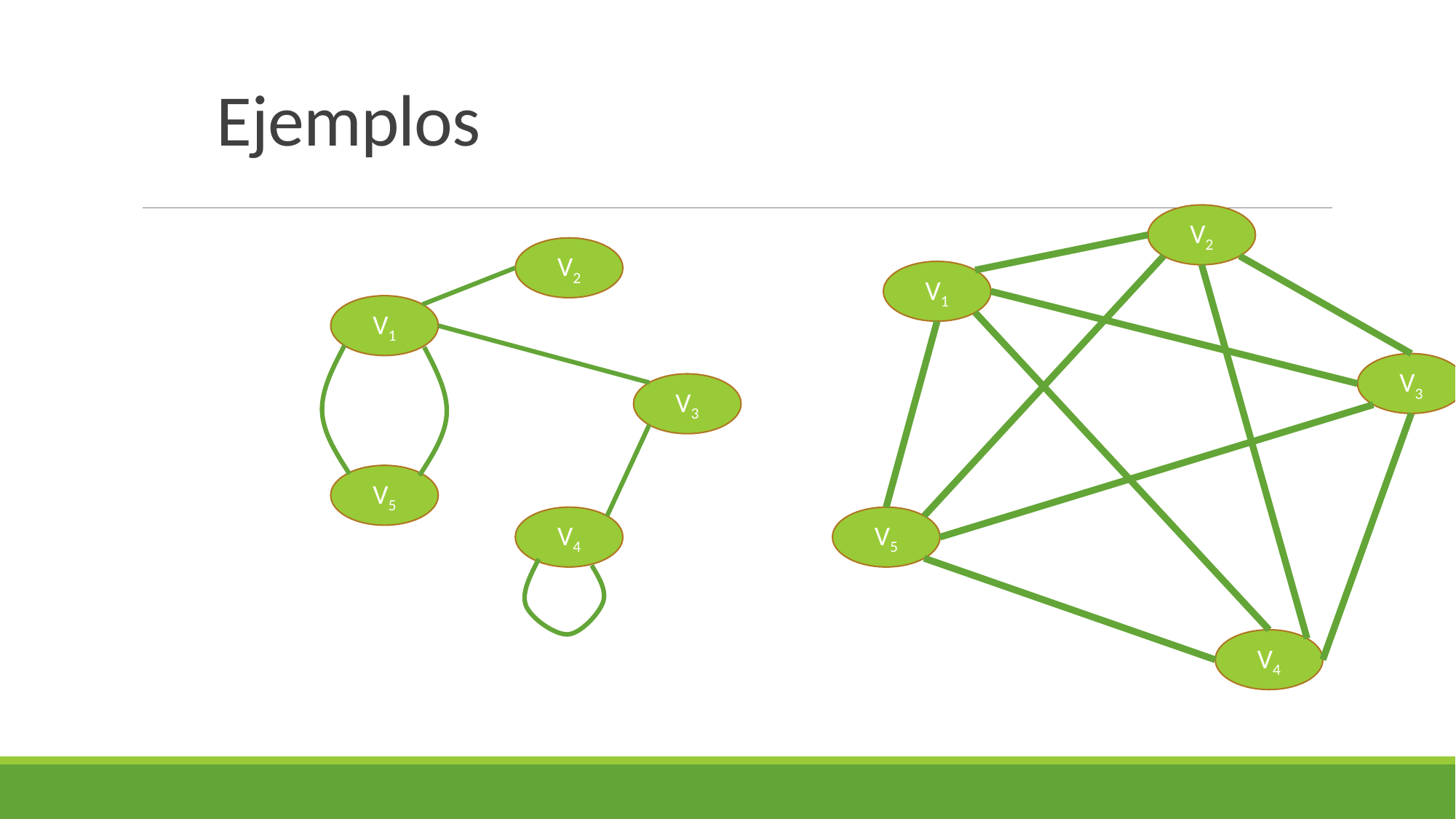

# Ejemplos
V2
V2
V1
V1

V3
V3
V5
V4
V5

V4